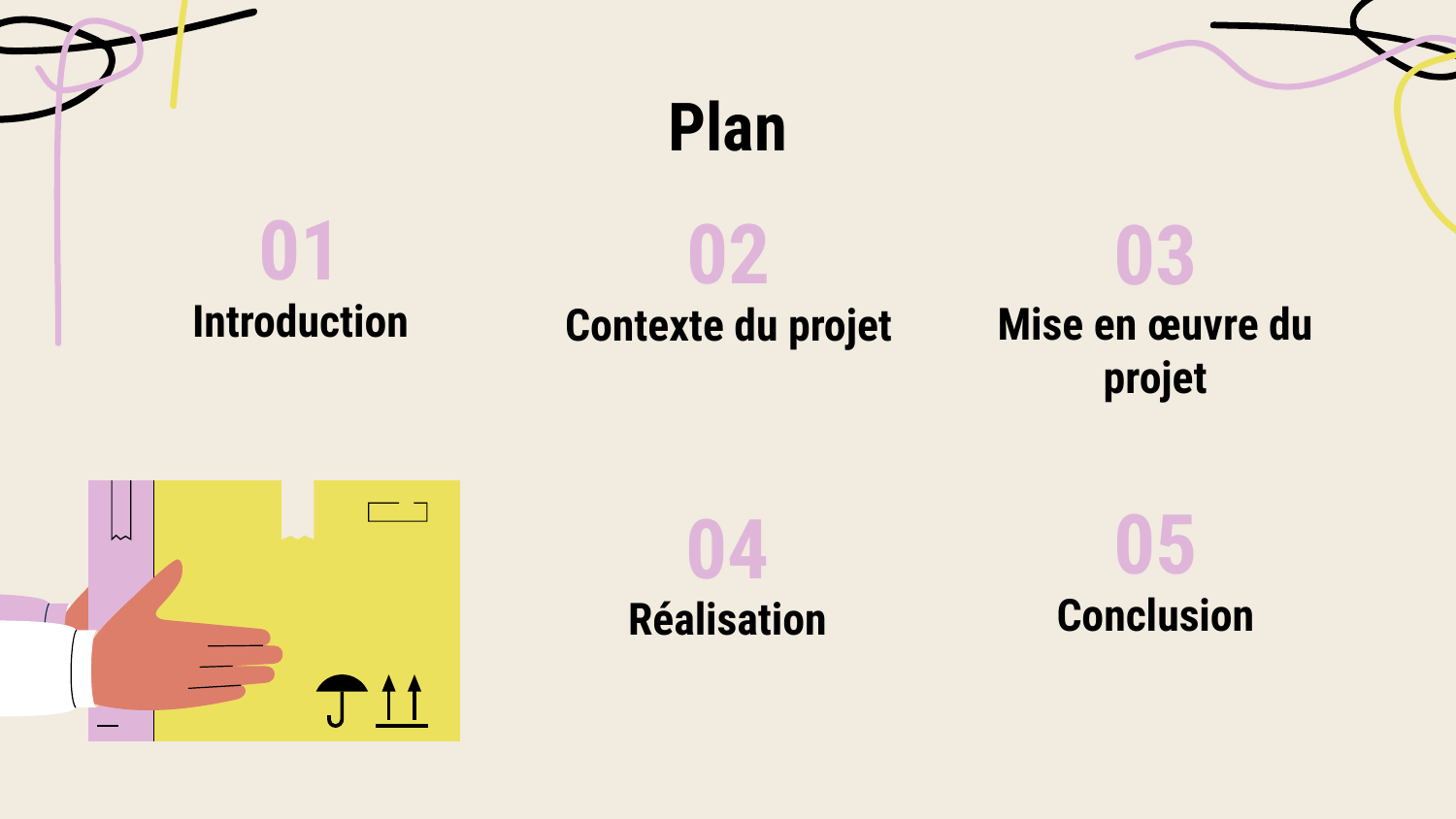

Plan
01
02
03
# Introduction
Contexte du projet
Mise en œuvre du projet

05
04
Conclusion
Réalisation